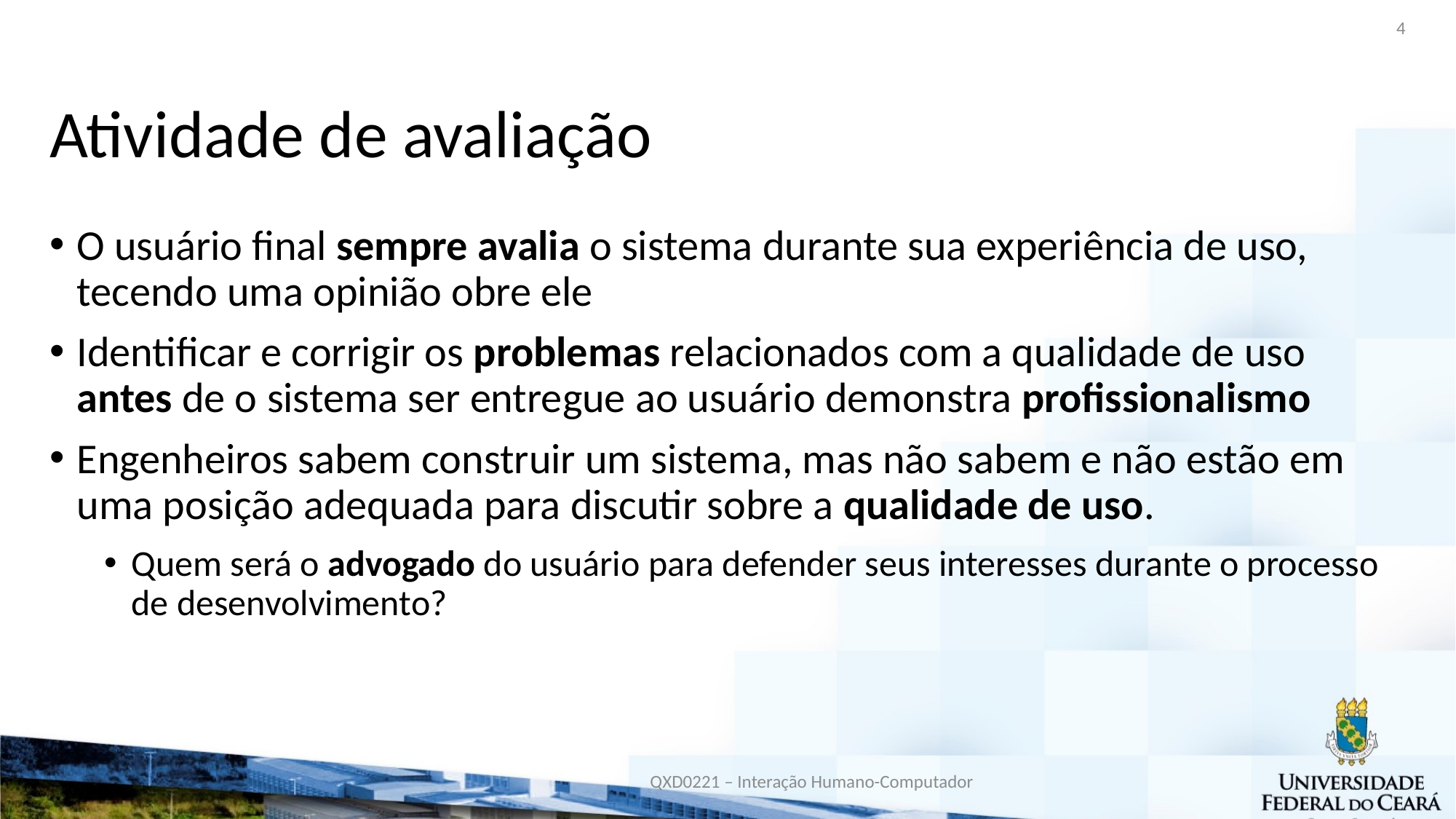

4
# Atividade de avaliação
O usuário final sempre avalia o sistema durante sua experiência de uso, tecendo uma opinião obre ele
Identificar e corrigir os problemas relacionados com a qualidade de uso antes de o sistema ser entregue ao usuário demonstra profissionalismo
Engenheiros sabem construir um sistema, mas não sabem e não estão em uma posição adequada para discutir sobre a qualidade de uso.
Quem será o advogado do usuário para defender seus interesses durante o processo de desenvolvimento?

QXD0221 – Interação Humano-Computador